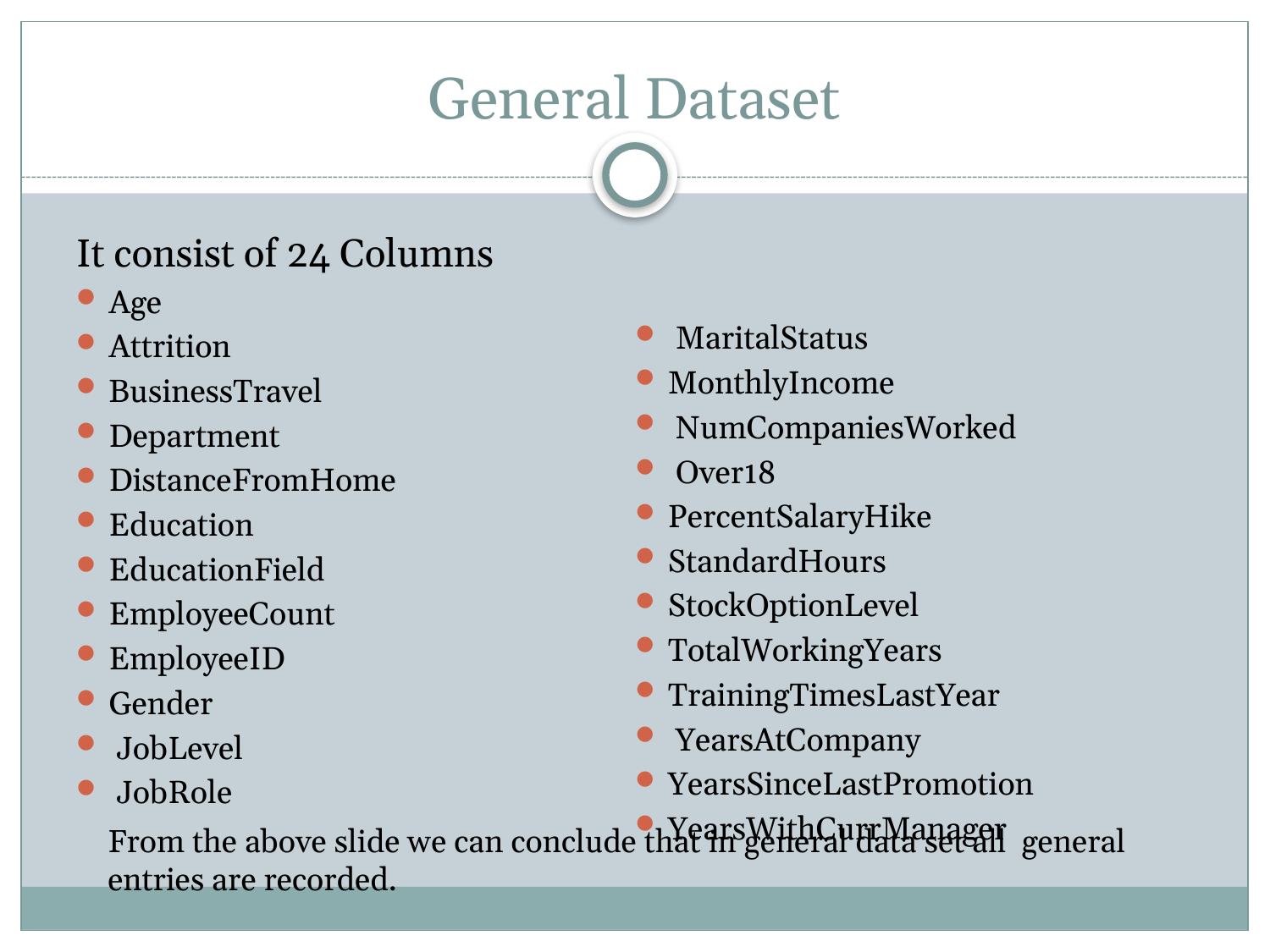

# General Dataset
It consist of 24 Columns
Age
Attrition
BusinessTravel
Department
DistanceFromHome
Education
EducationField
EmployeeCount
EmployeeID
Gender
 JobLevel
 JobRole

 MaritalStatus
MonthlyIncome
 NumCompaniesWorked
 Over18
PercentSalaryHike
StandardHours
StockOptionLevel
TotalWorkingYears
TrainingTimesLastYear
 YearsAtCompany
YearsSinceLastPromotion
YearsWithCurrManager
From the above slide we can conclude that in general data set all  general entries are recorded.